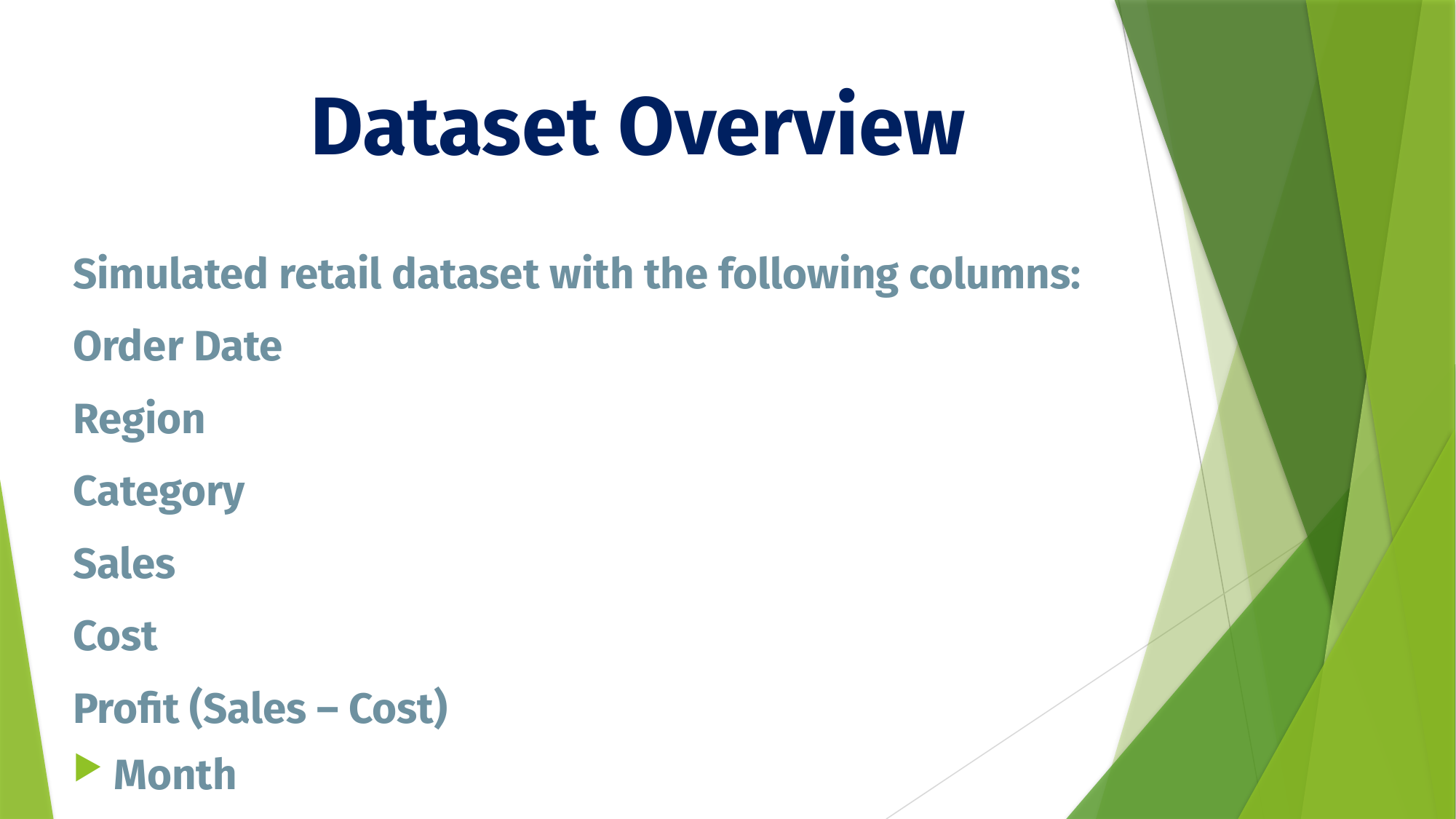

# Dataset Overview

Simulated retail dataset with the following columns:
Order Date
Region
Category
Sales
Cost
Profit (Sales – Cost)
Month